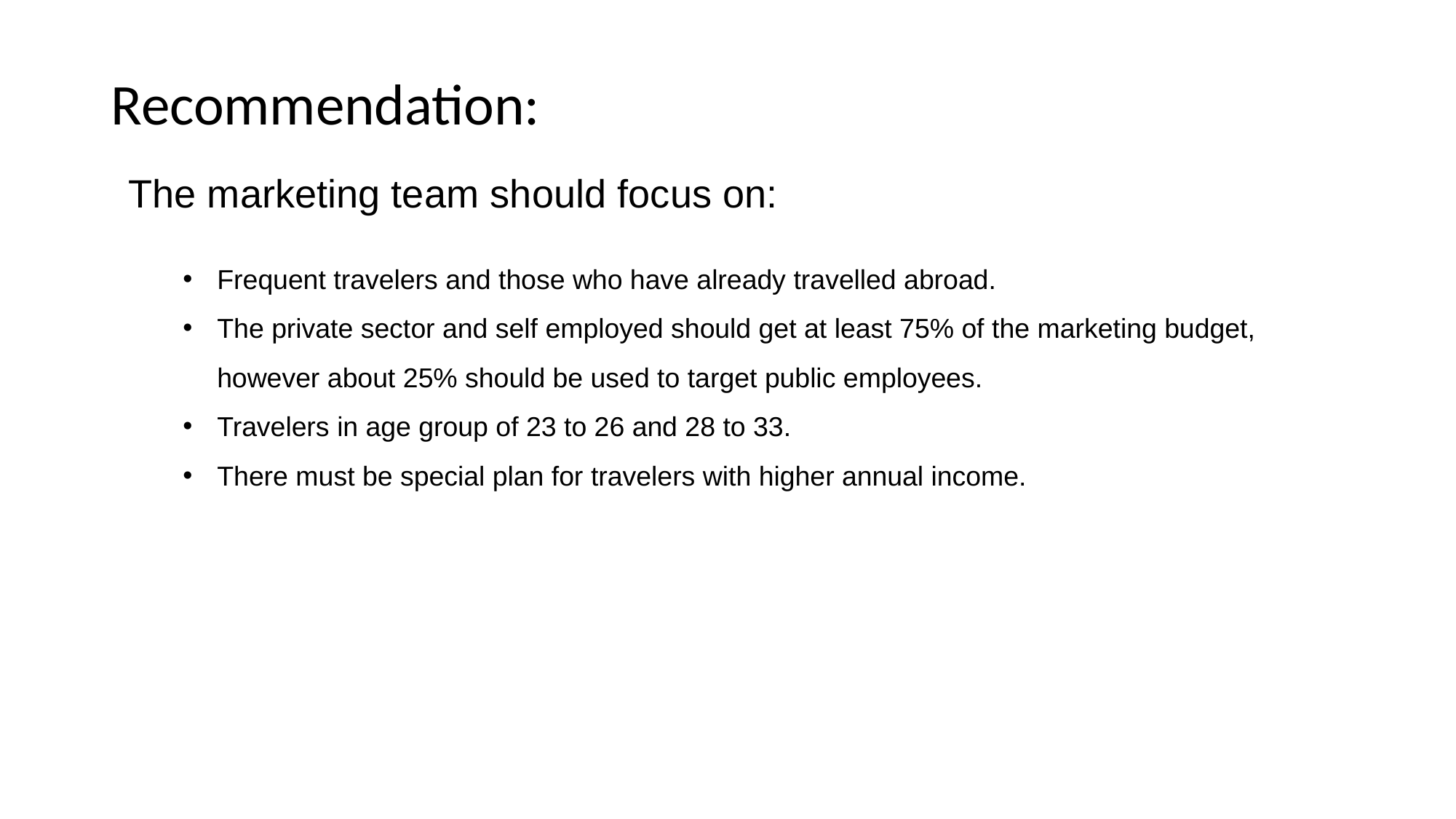

# Recommendation:
The marketing team should focus on:

Frequent travelers and those who have already travelled abroad.
The private sector and self employed should get at least 75% of the marketing budget, however about 25% should be used to target public employees.
Travelers in age group of 23 to 26 and 28 to 33.
There must be special plan for travelers with higher annual income.